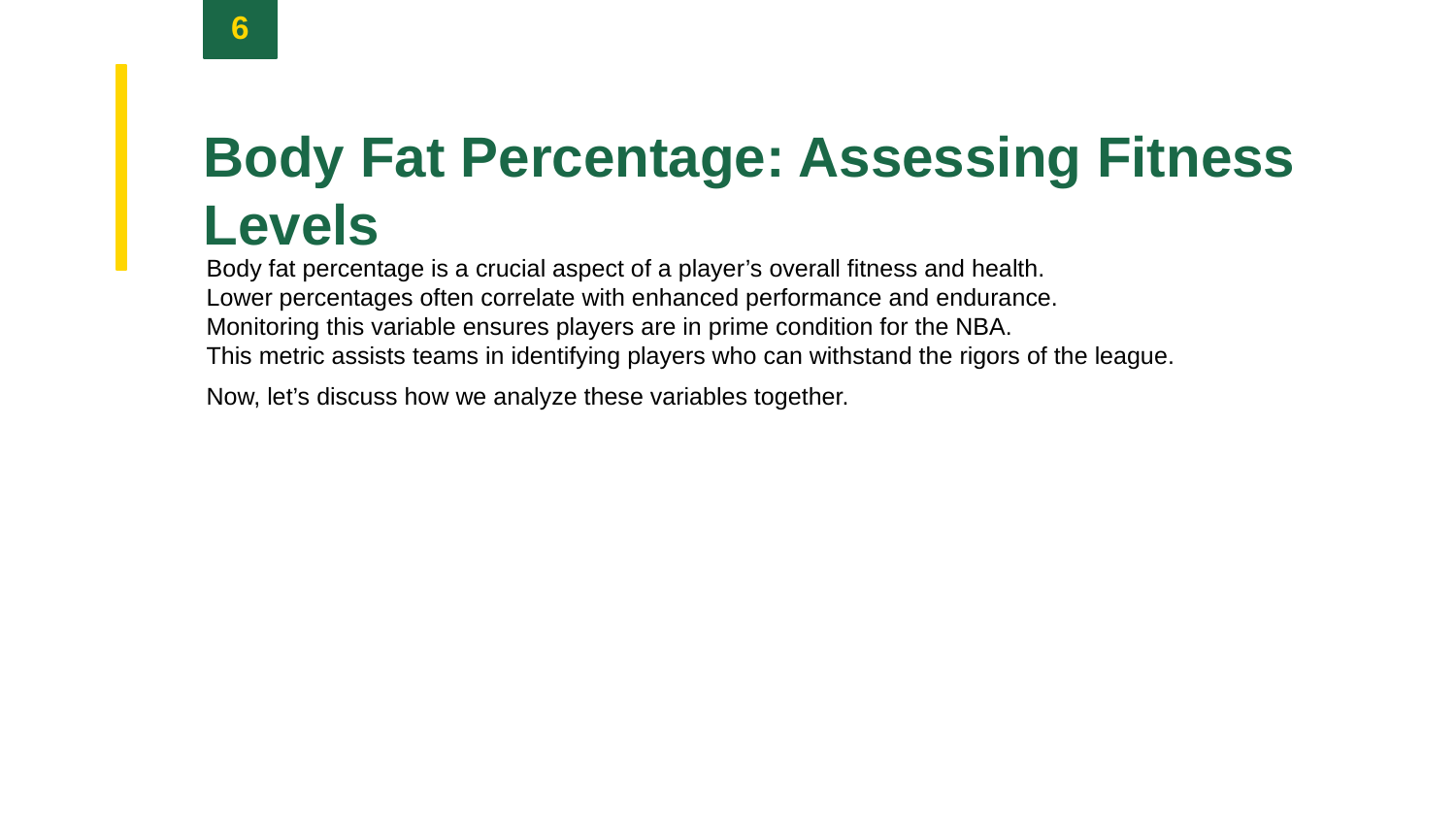

6

Body Fat Percentage: Assessing Fitness Levels
Body fat percentage is a crucial aspect of a player’s overall fitness and health.
Lower percentages often correlate with enhanced performance and endurance.
Monitoring this variable ensures players are in prime condition for the NBA.
This metric assists teams in identifying players who can withstand the rigors of the league.
Now, let’s discuss how we analyze these variables together.